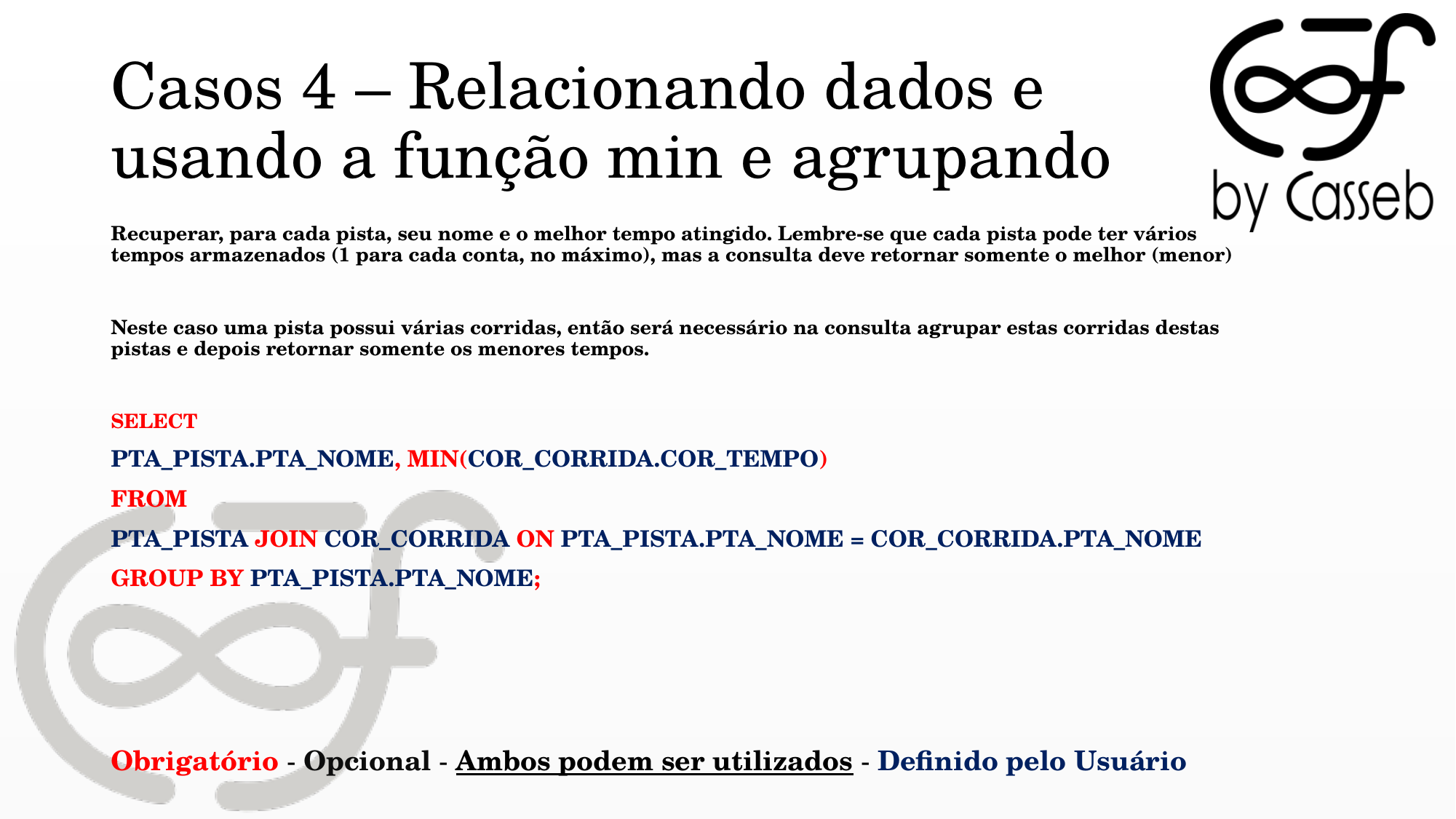

# Casos 4 – Relacionando dados e usando a função min e agrupando
Recuperar, para cada pista, seu nome e o melhor tempo atingido. Lembre-se que cada pista pode ter vários tempos armazenados (1 para cada conta, no máximo), mas a consulta deve retornar somente o melhor (menor)

Neste caso uma pista possui várias corridas, então será necessário na consulta agrupar estas corridas destas pistas e depois retornar somente os menores tempos.

SELECT
PTA_PISTA.PTA_NOME, MIN(COR_CORRIDA.COR_TEMPO)
FROM
PTA_PISTA JOIN COR_CORRIDA ON PTA_PISTA.PTA_NOME = COR_CORRIDA.PTA_NOME
GROUP BY PTA_PISTA.PTA_NOME;

Obrigatório - Opcional - Ambos podem ser utilizados - Definido pelo Usuário